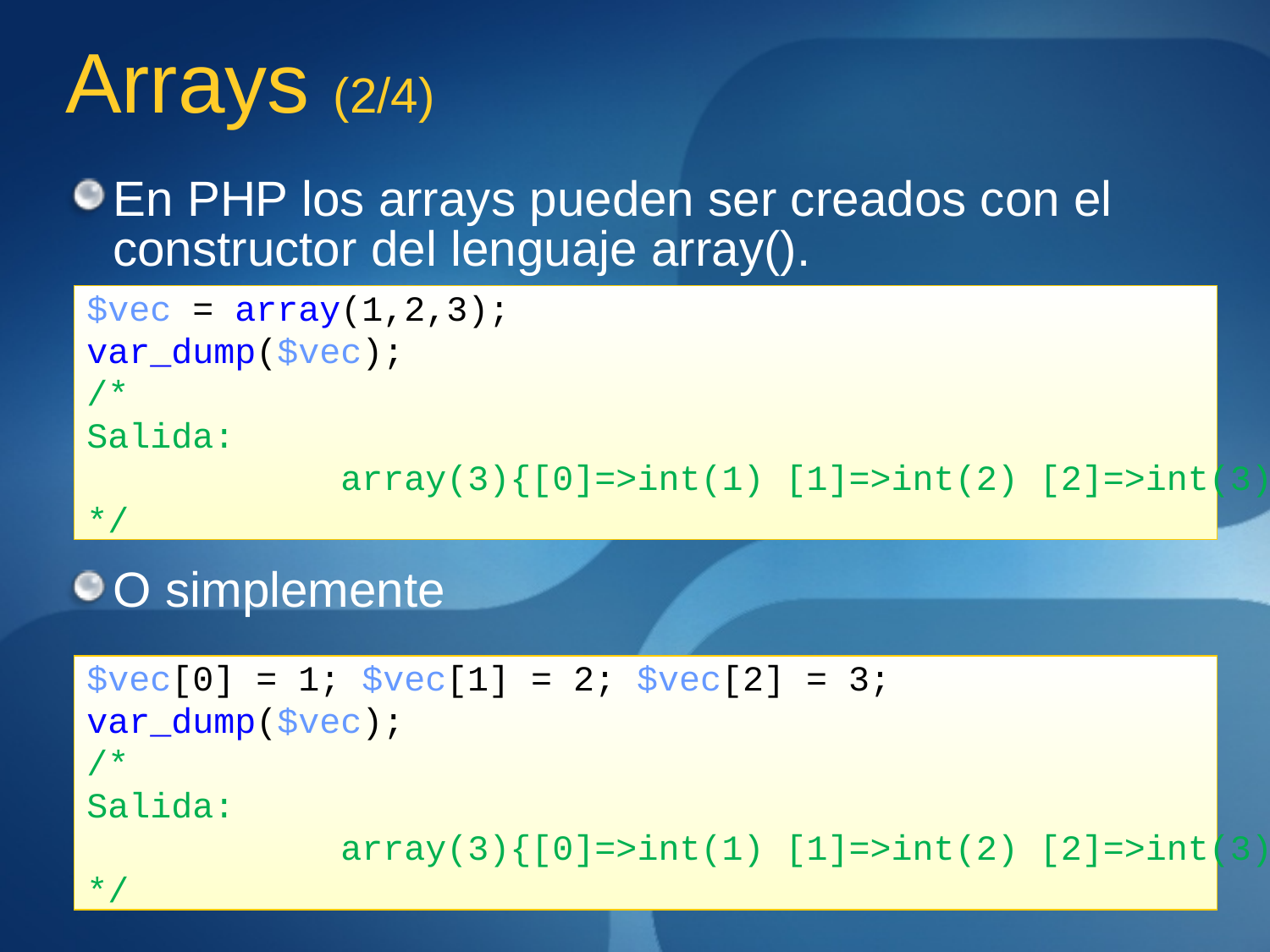

# Arrays (2/4)
En PHP los arrays pueden ser creados con el constructor del lenguaje array().
$vec = array(1,2,3);
var_dump($vec);
/*
Salida:
		array(3){[0]=>int(1) [1]=>int(2) [2]=>int(3)}
*/
O simplemente
$vec[0] = 1; $vec[1] = 2; $vec[2] = 3;
var_dump($vec);
/*
Salida:
		array(3){[0]=>int(1) [1]=>int(2) [2]=>int(3)}
*/